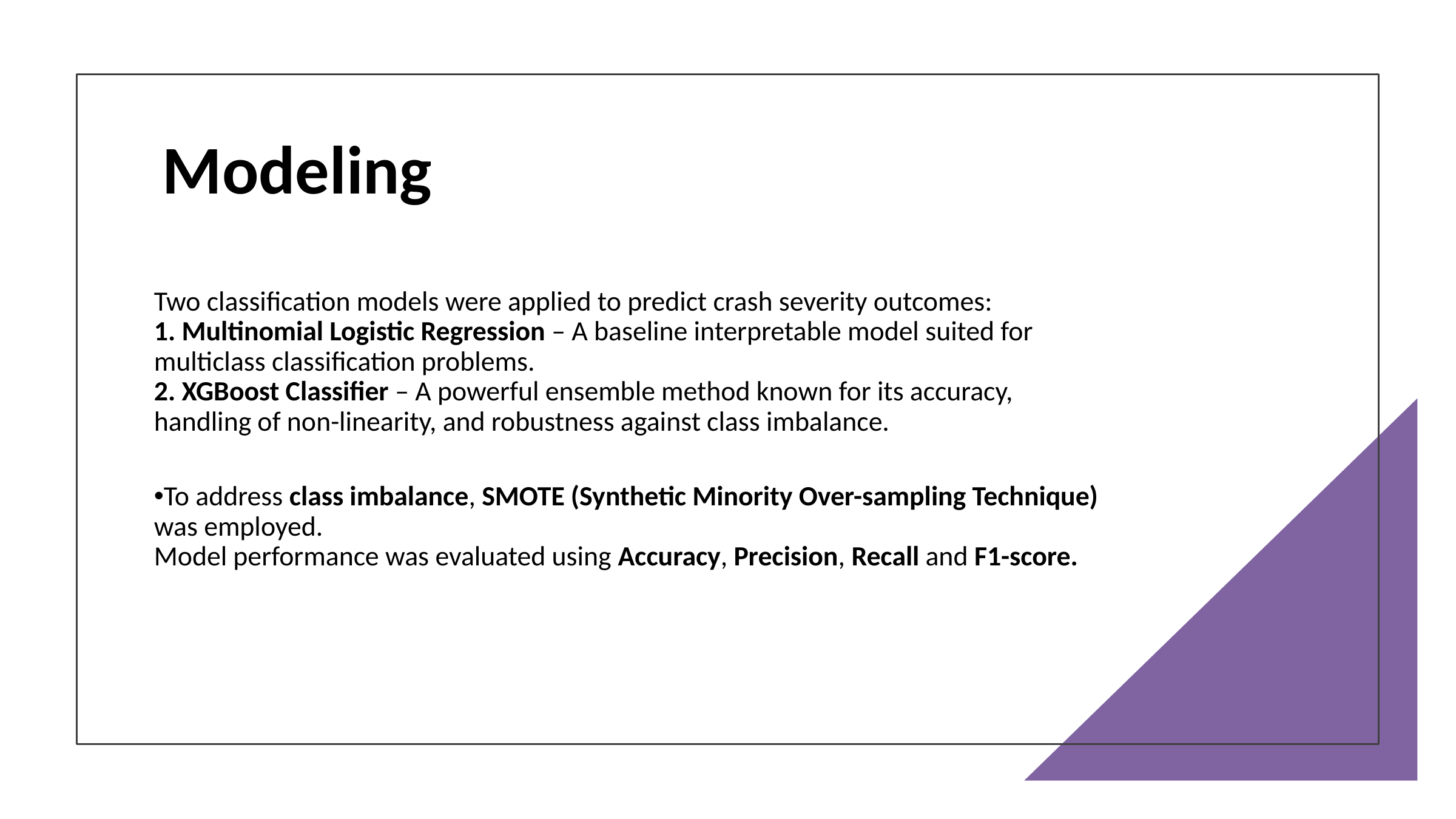

Modeling
Two classification models were applied to predict crash severity outcomes:
1. Multinomial Logistic Regression – A baseline interpretable model suited for multiclass classification problems.
2. XGBoost Classifier – A powerful ensemble method known for its accuracy, handling of non-linearity, and robustness against class imbalance.

To address class imbalance, SMOTE (Synthetic Minority Over-sampling Technique) was employed.
Model performance was evaluated using Accuracy, Precision, Recall and F1-score.